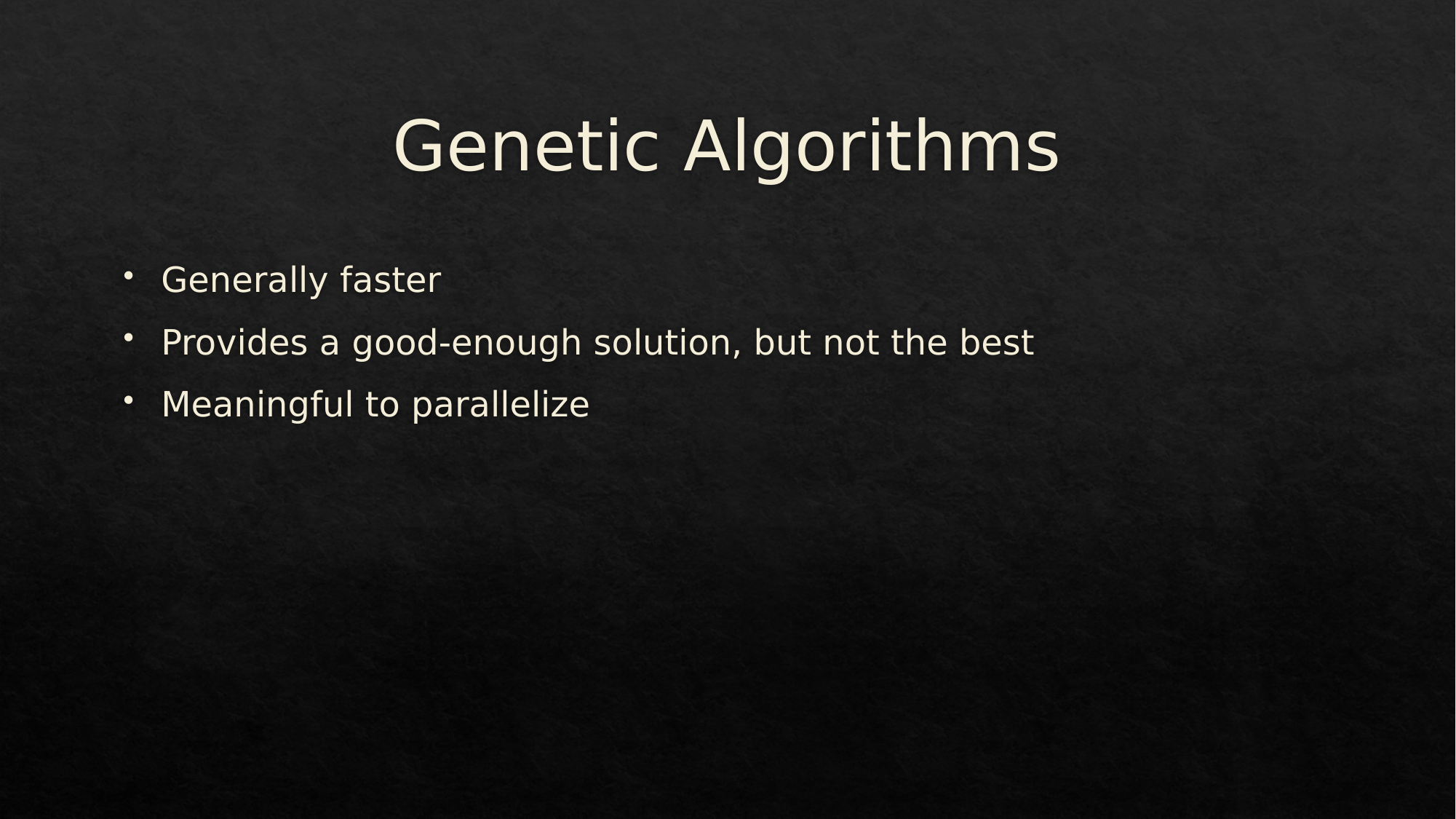

# Genetic Algorithms
Generally faster
Provides a good-enough solution, but not the best
Meaningful to parallelize